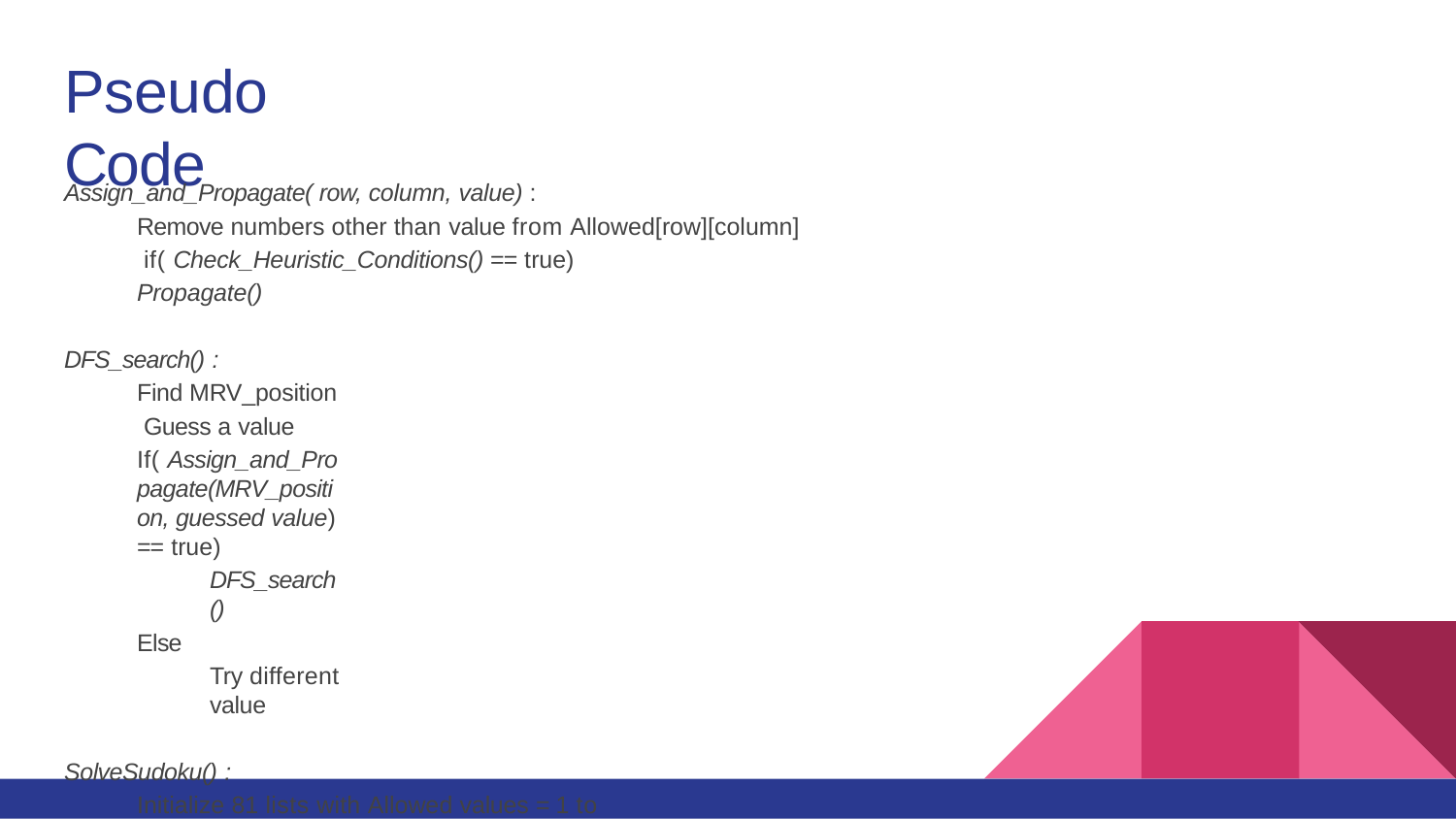

# Pseudo Code
Assign_and_Propagate( row, column, value) :
Remove numbers other than value from Allowed[row][column]  if( Check_Heuristic_Conditions() == true)
Propagate()

DFS_search() :
Find MRV_position  Guess a value
If( Assign_and_Propagate(MRV_position, guessed value) == true)
DFS_search()
Else
Try different value

SolveSudoku() :
Initialize 81 lists with Allowed values = 1 to 9  Assign_and_Propagate(initial values)  DFS_search()